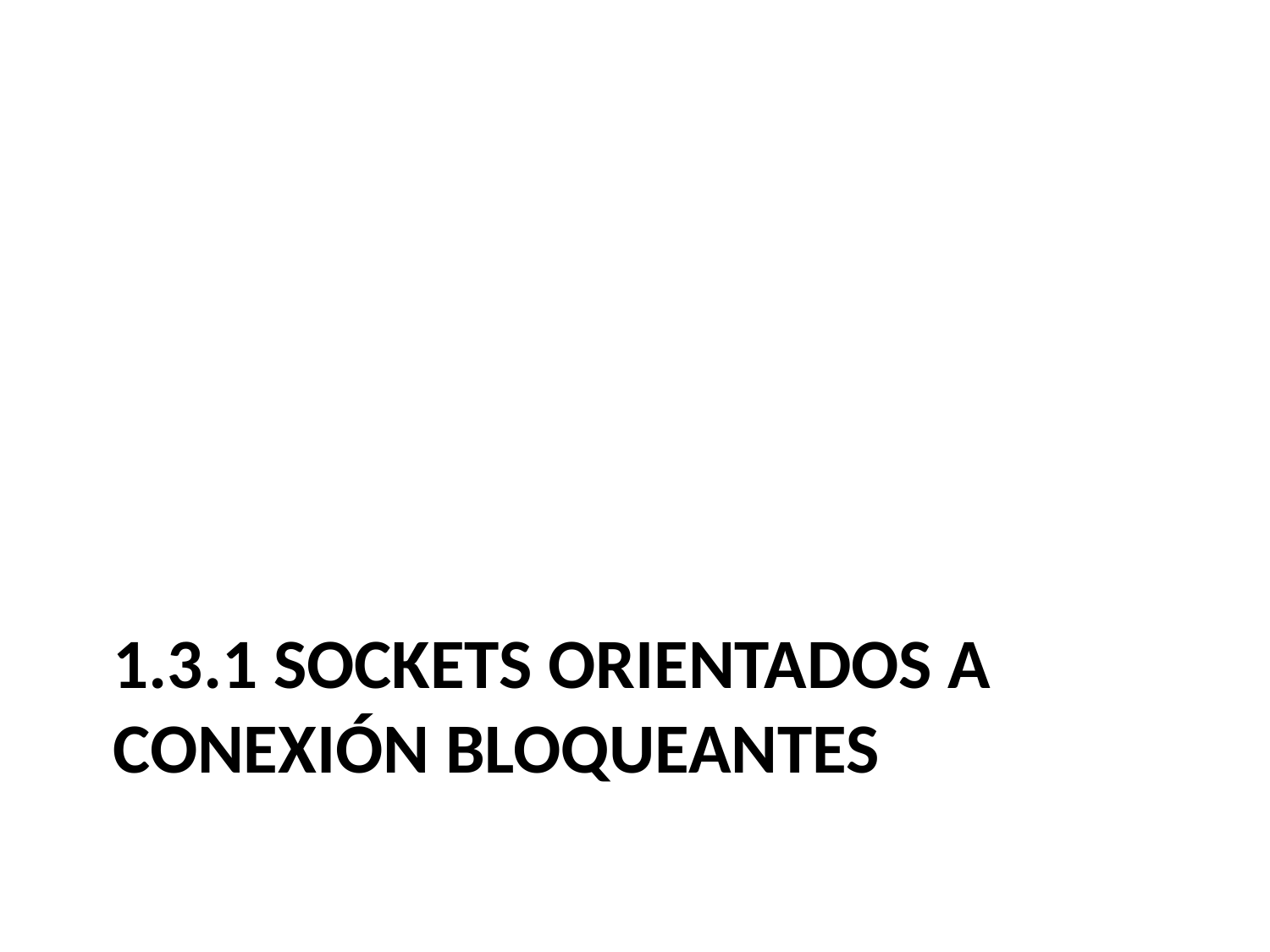

# 1.3.1 Sockets orientados a conexión bloqueantes